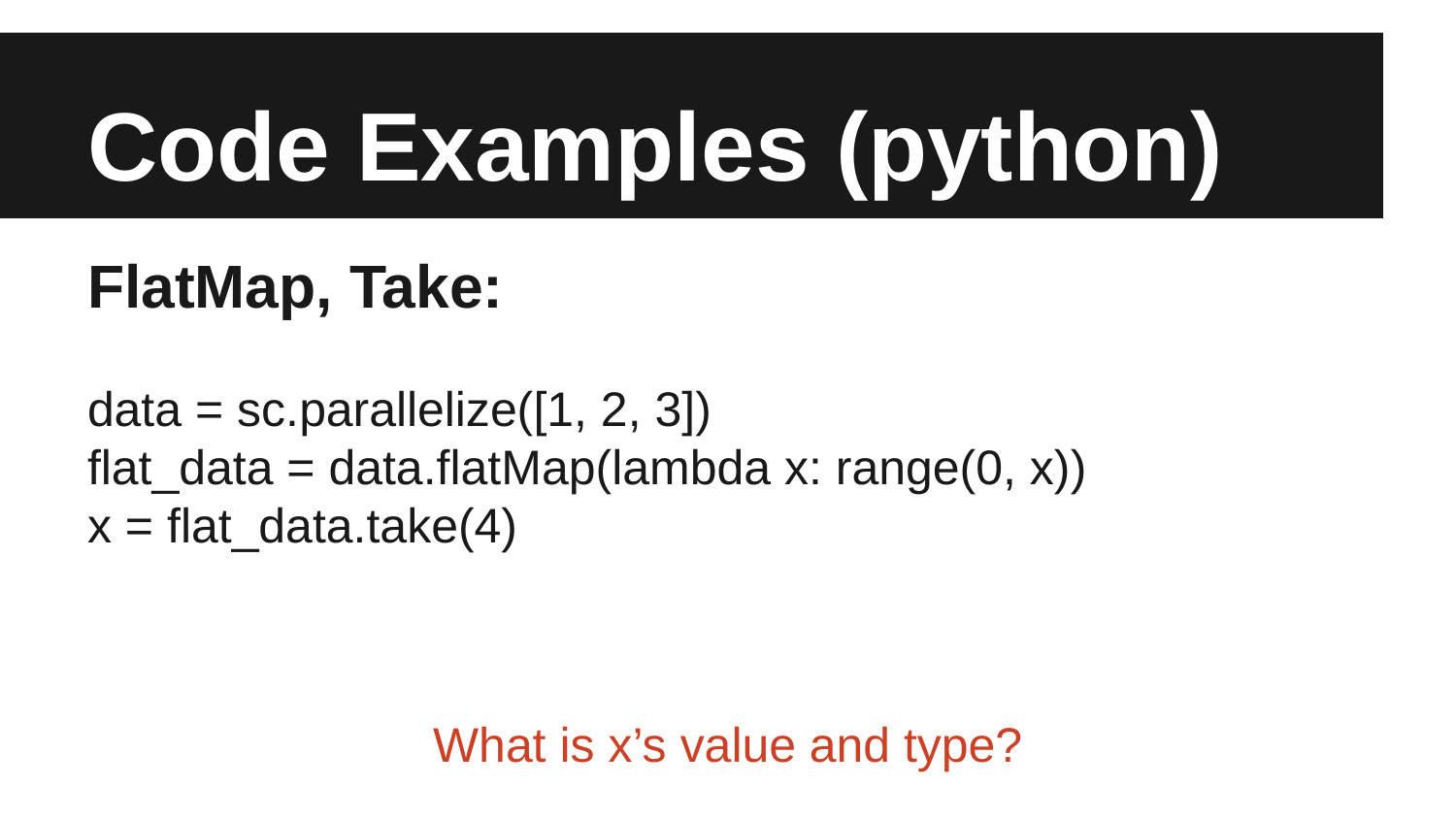

# Code Examples (python)
FlatMap, Take:

data = sc.parallelize([1, 2, 3])
flat_data = data.flatMap(lambda x: range(0, x))
x = flat_data.take(4)

What is x’s value and type?